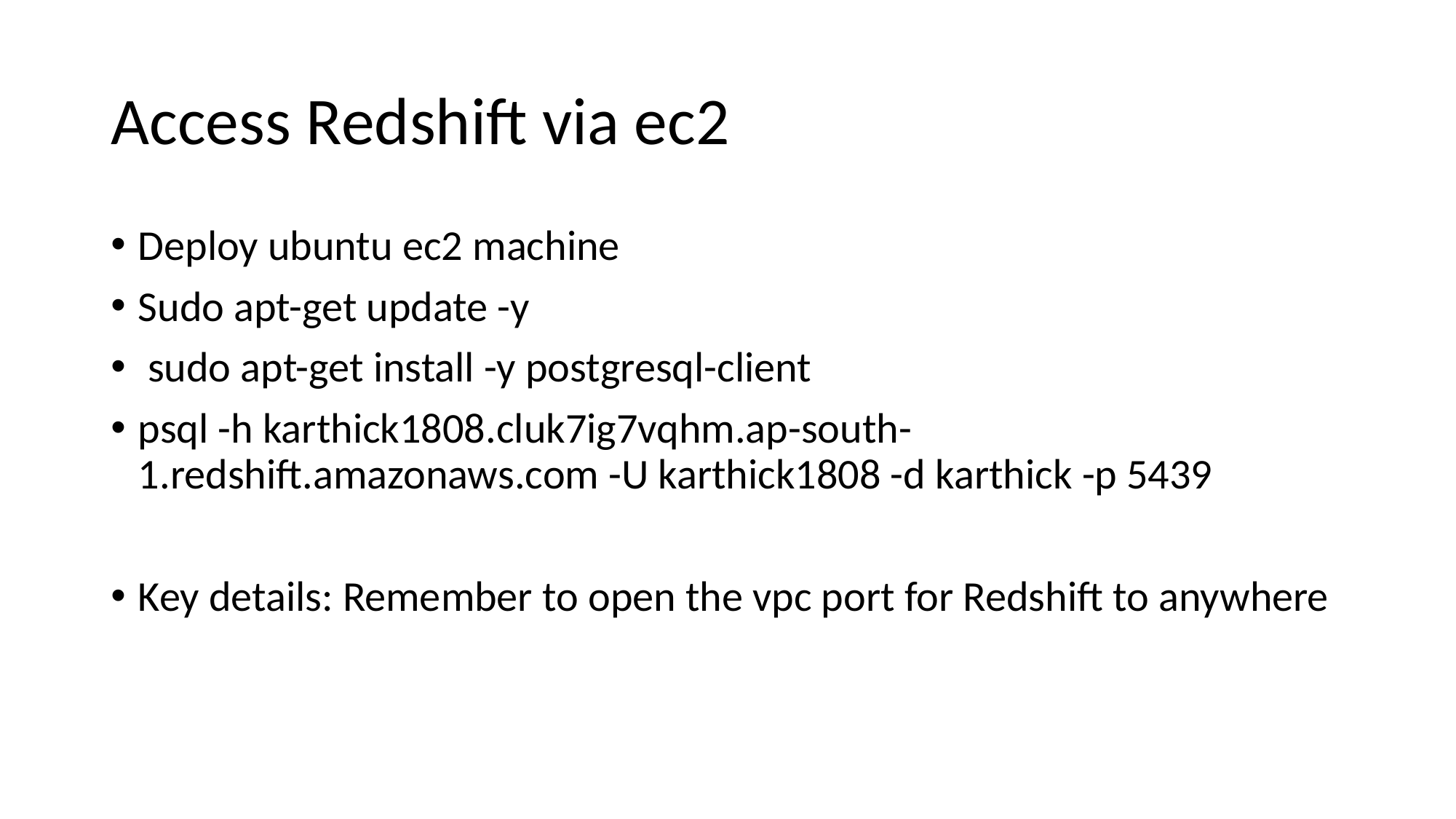

# Access Redshift via ec2
Deploy ubuntu ec2 machine
Sudo apt-get update -y
 sudo apt-get install -y postgresql-client
psql -h karthick1808.cluk7ig7vqhm.ap-south-1.redshift.amazonaws.com -U karthick1808 -d karthick -p 5439

Key details: Remember to open the vpc port for Redshift to anywhere